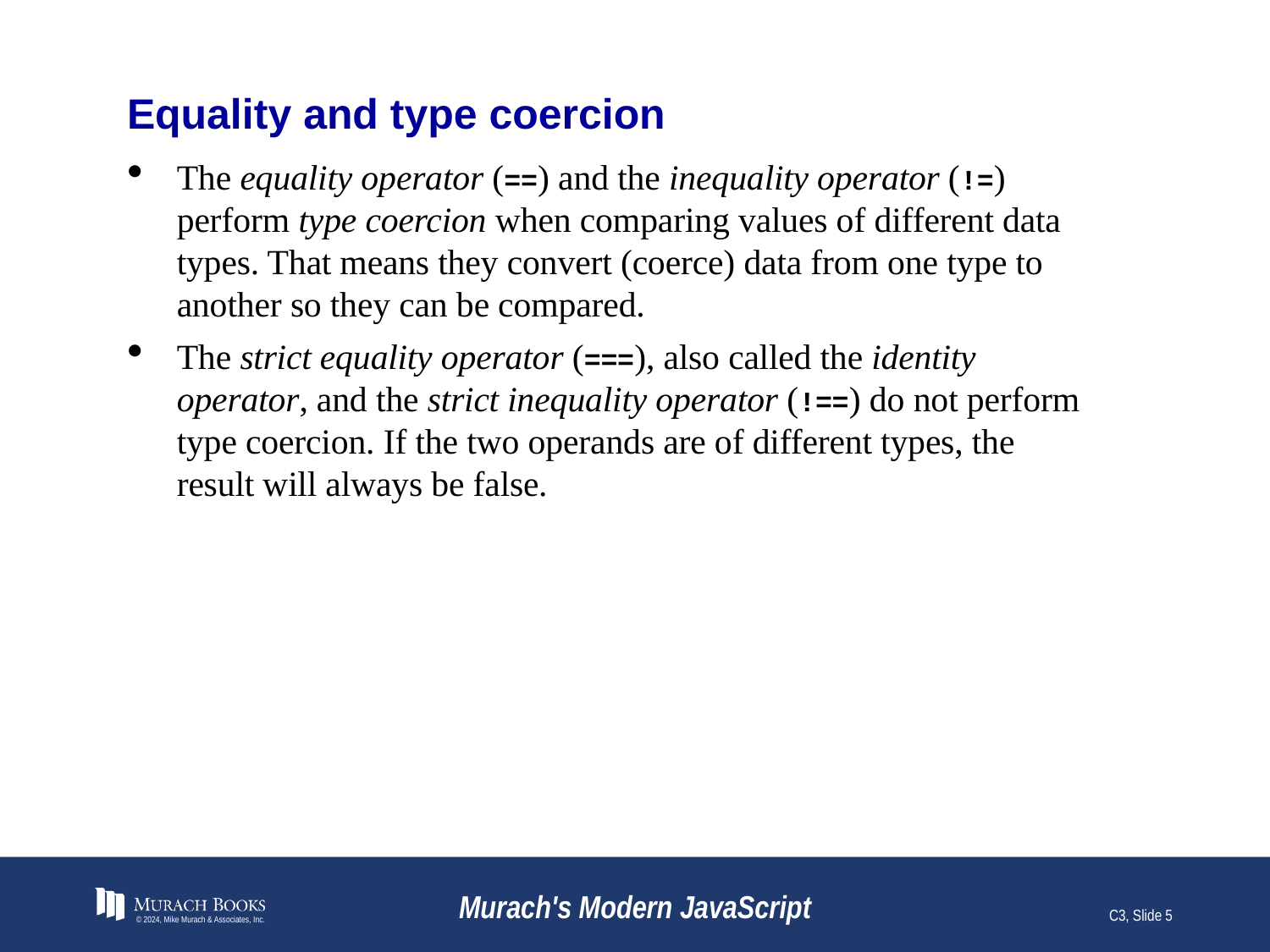

# Equality and type coercion
The equality operator (==) and the inequality operator (!=) perform type coercion when comparing values of different data types. That means they convert (coerce) data from one type to another so they can be compared.
The strict equality operator (===), also called the identity operator, and the strict inequality operator (!==) do not perform type coercion. If the two operands are of different types, the result will always be false.

© 2024, Mike Murach & Associates, Inc.
Murach's Modern JavaScript

C3, Slide 5